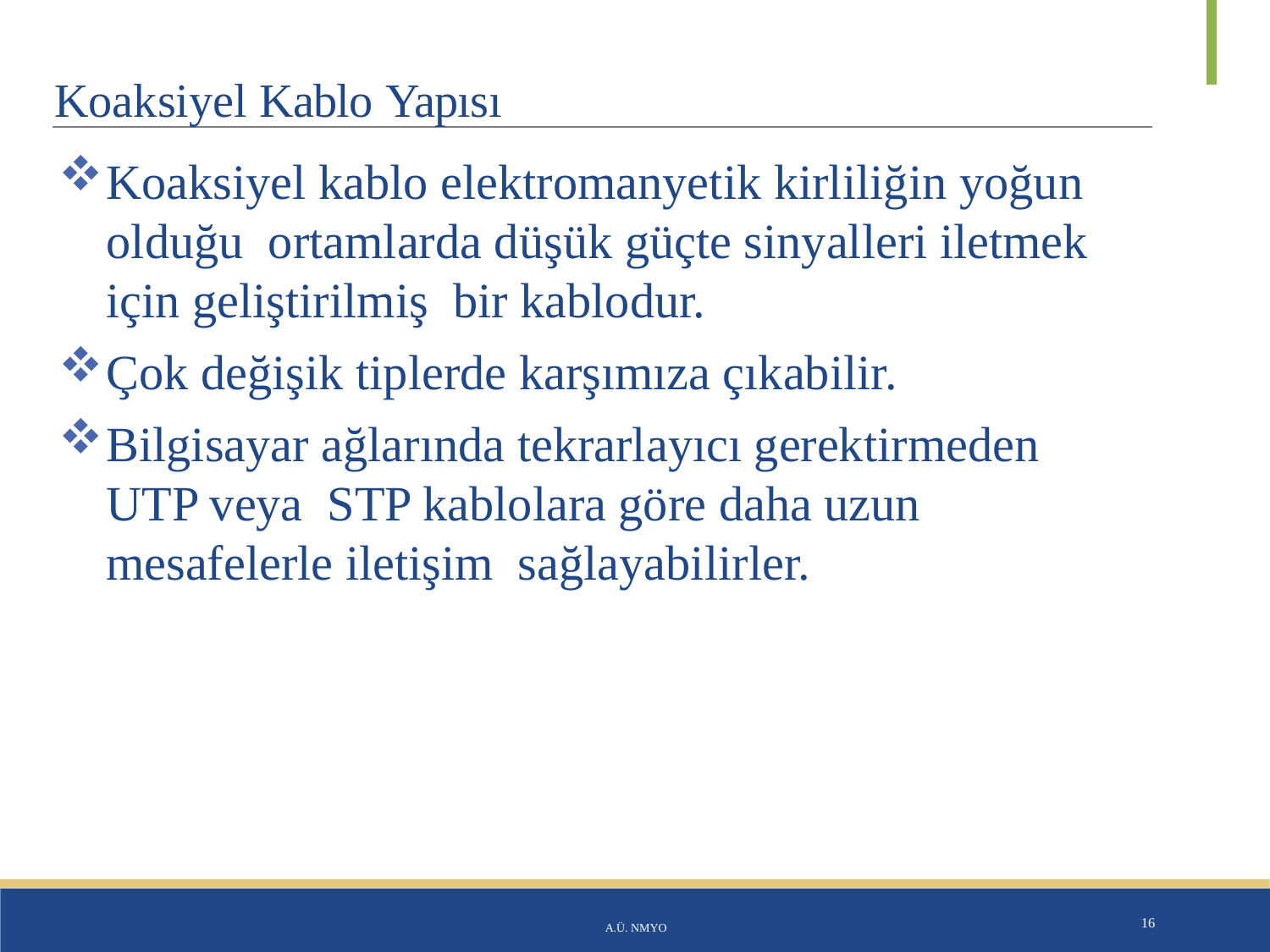

# Koaksiyel Kablo Yapısı
Koaksiyel kablo elektromanyetik kirliliğin yoğun olduğu  ortamlarda düşük güçte sinyalleri iletmek için geliştirilmiş  bir kablodur.
Çok değişik tiplerde karşımıza çıkabilir.
Bilgisayar ağlarında tekrarlayıcı gerektirmeden UTP veya  STP kablolara göre daha uzun mesafelerle iletişim  sağlayabilirler.
A.Ü. NMYO
16